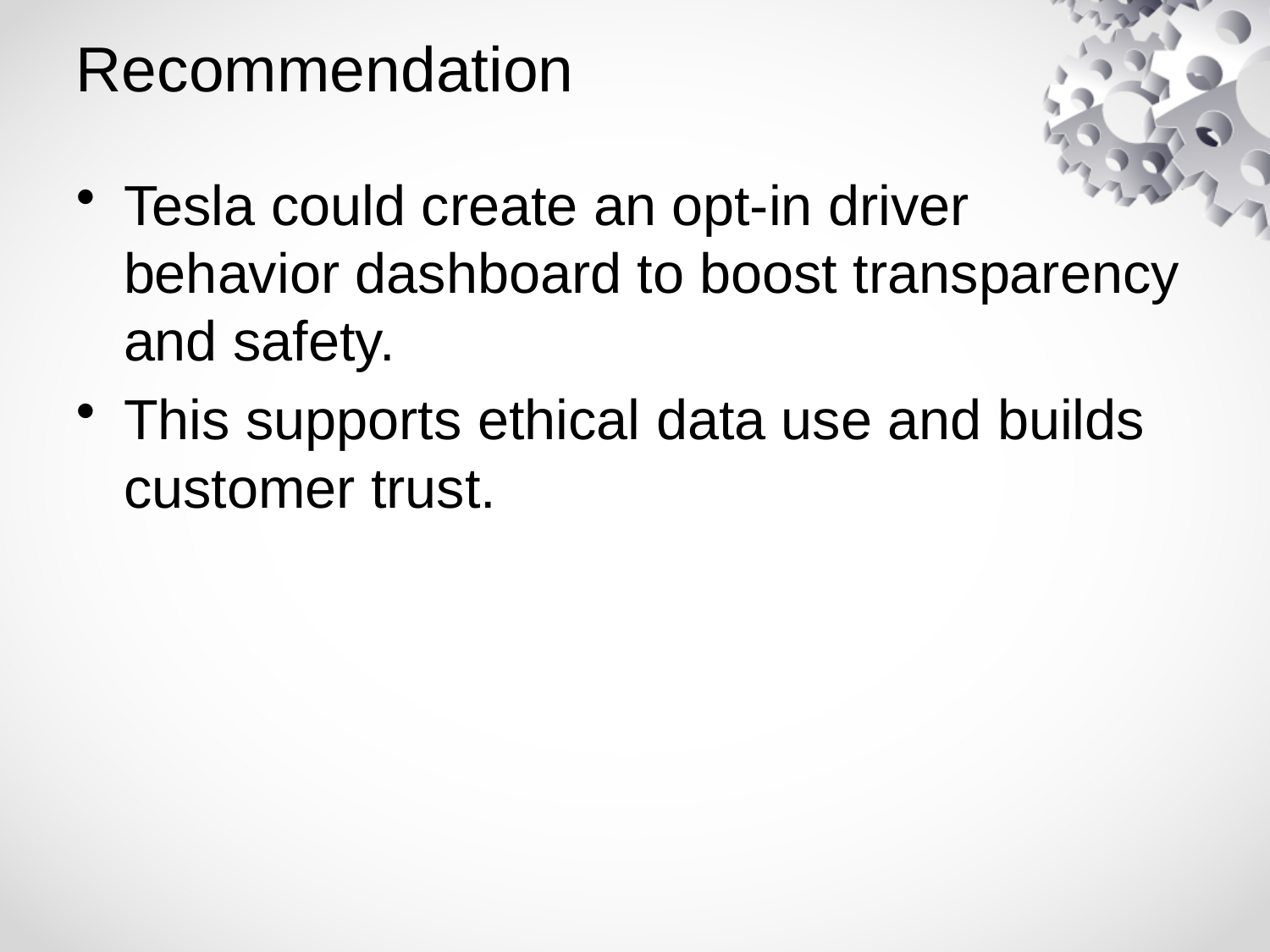

# Recommendation
Tesla could create an opt-in driver behavior dashboard to boost transparency and safety.
This supports ethical data use and builds customer trust.